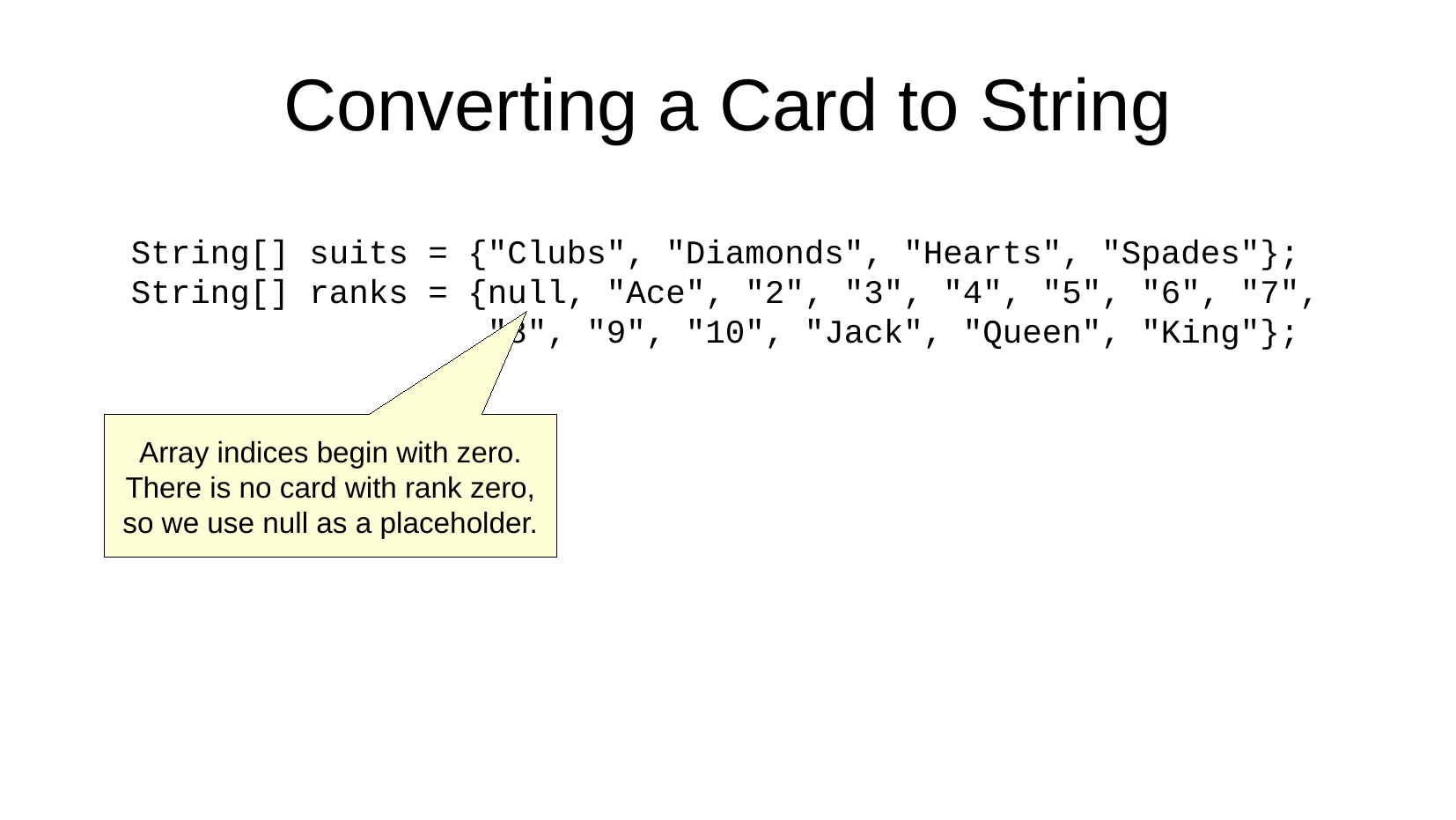

Converting a Card to String
String[] suits = {"Clubs", "Diamonds", "Hearts", "Spades"};
String[] ranks = {null, "Ace", "2", "3", "4", "5", "6", "7",
                  "8", "9", "10", "Jack", "Queen", "King"};
Array indices begin with zero.
There is no card with rank zero,
so we use null as a placeholder.